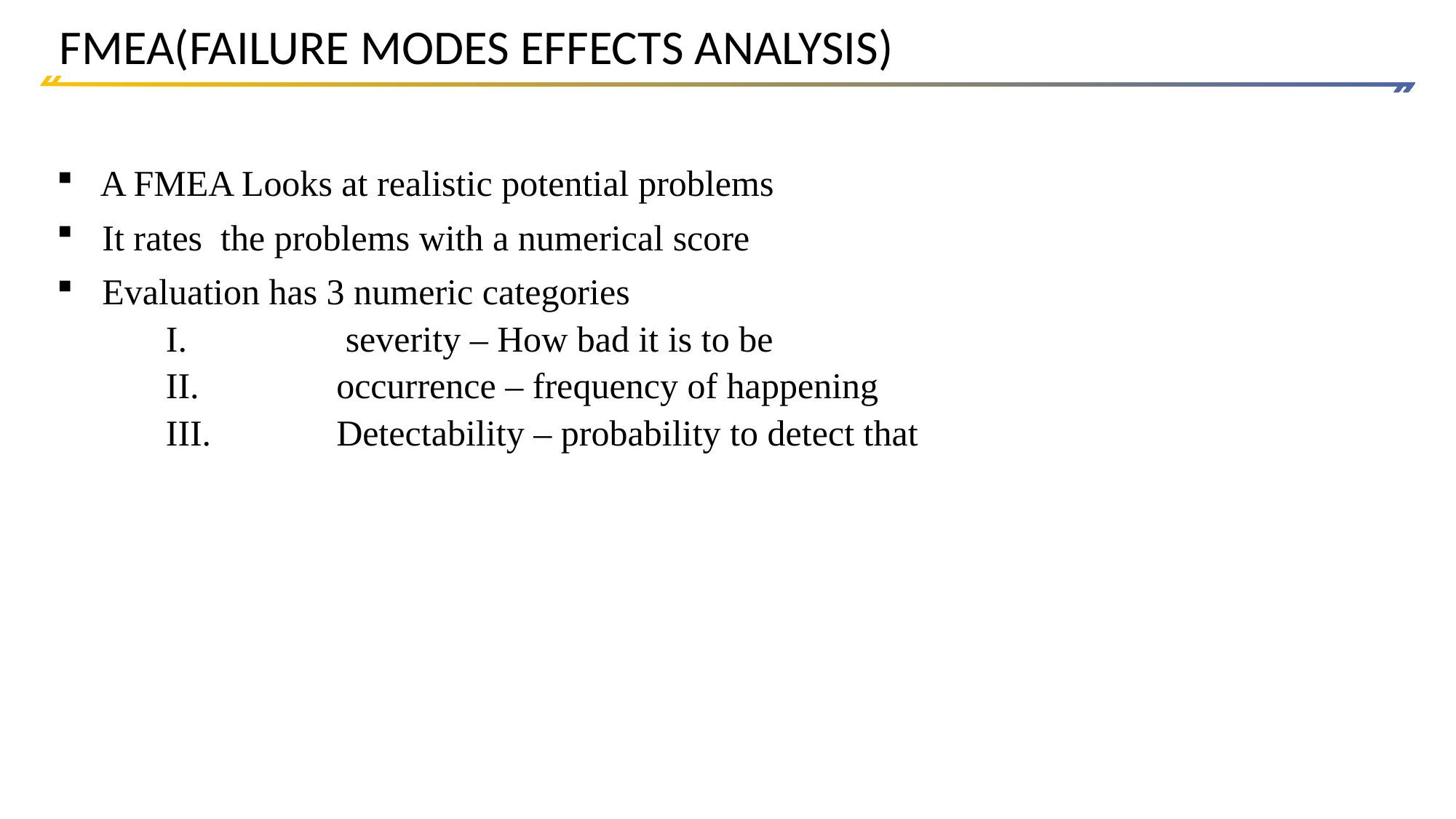

# FMEA(FAILURE MODES EFFECTS ANALYSIS)

  A FMEA Looks at realistic potential problems
  It rates  the problems with a numerical score
  Evaluation has 3 numeric categories
             severity – How bad it is to be
            occurrence – frequency of happening
            Detectability – probability to detect that